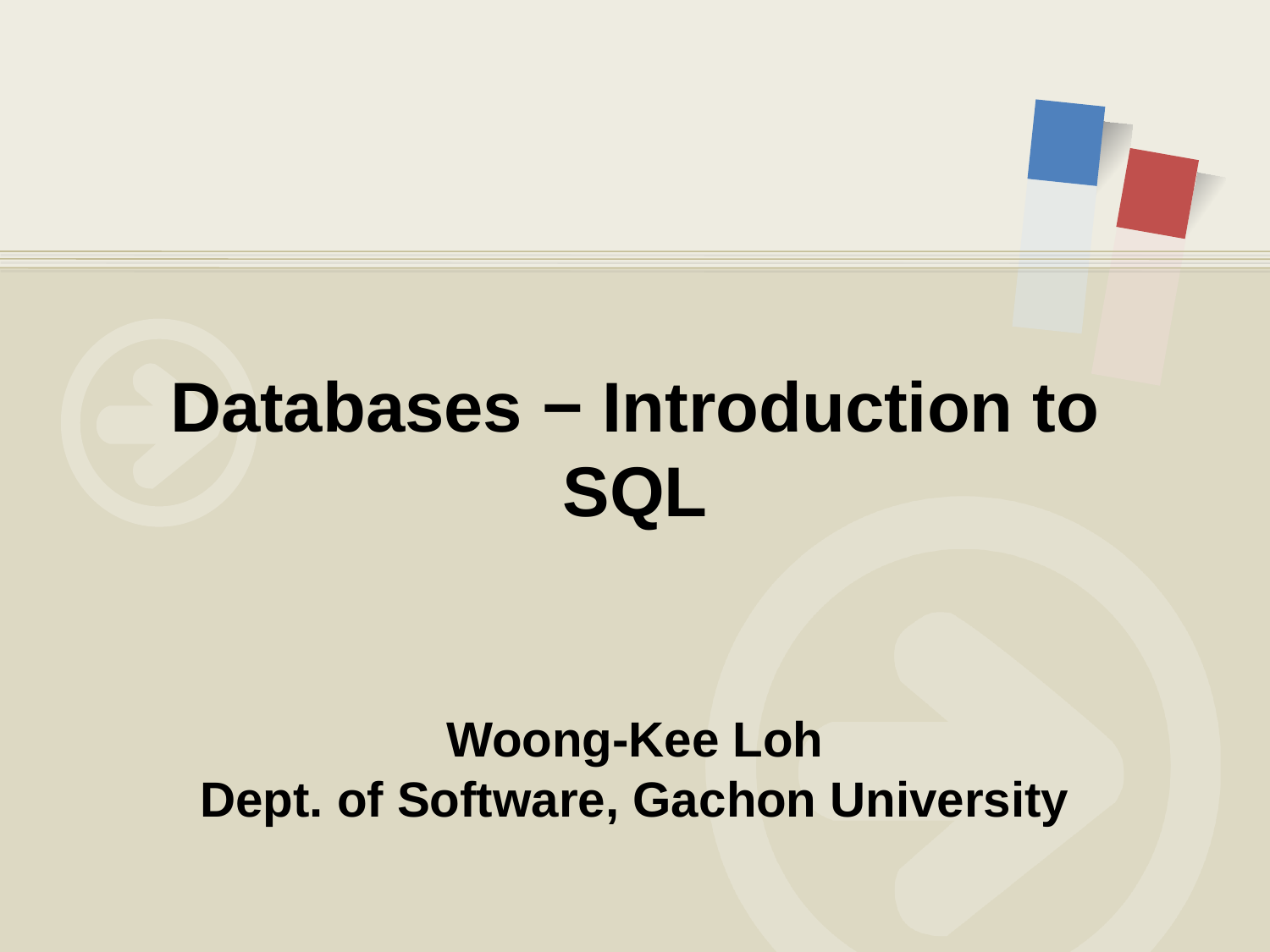

# Databases − Introduction to SQL Woong-Kee Loh Dept. of Software, Gachon University